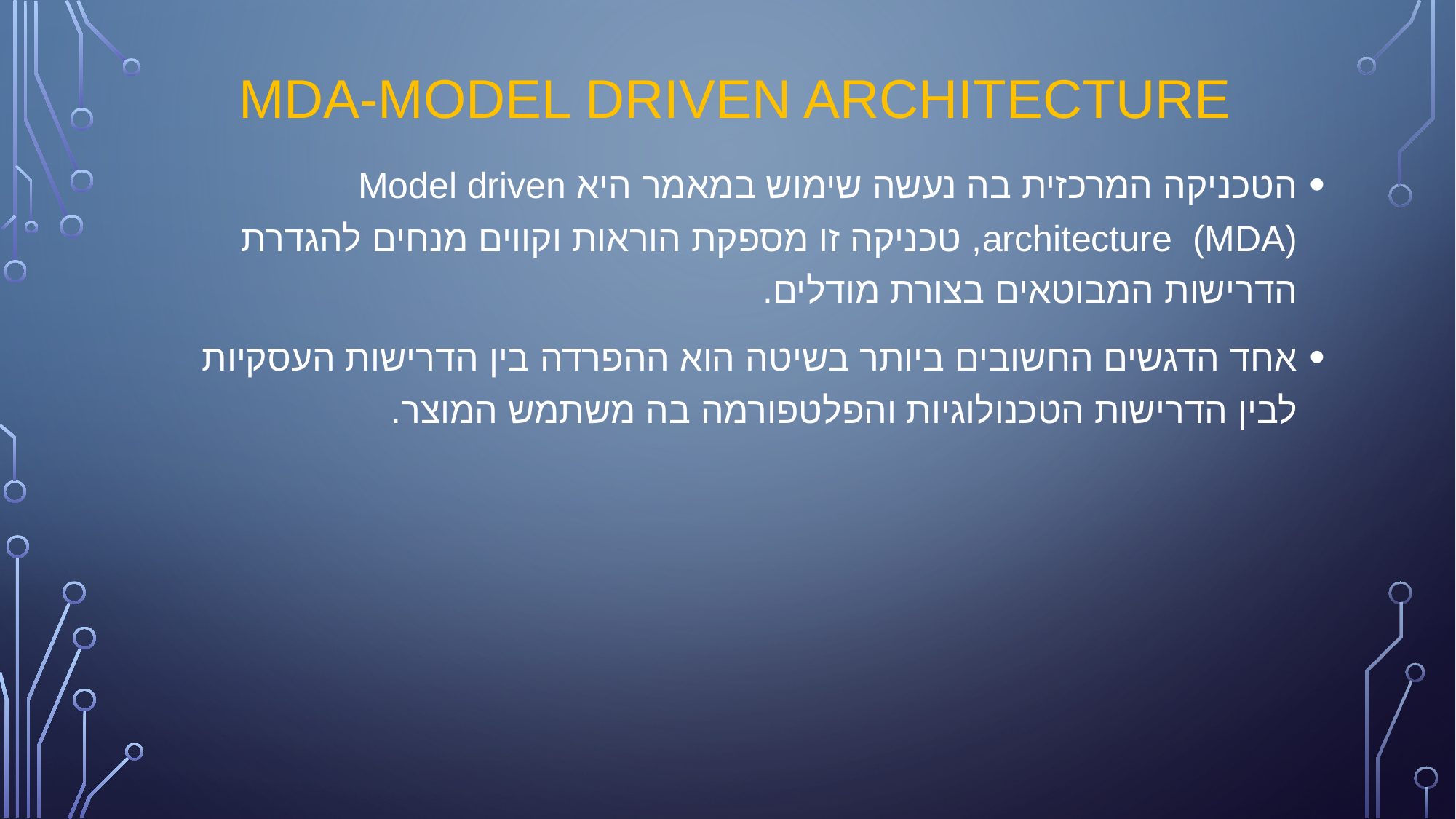

# MDA-Model driven architecture
הטכניקה המרכזית בה נעשה שימוש במאמר היא Model driven architecture  (MDA), טכניקה זו מספקת הוראות וקווים מנחים להגדרת הדרישות המבוטאים בצורת מודלים.
אחד הדגשים החשובים ביותר בשיטה הוא ההפרדה בין הדרישות העסקיות לבין הדרישות הטכנולוגיות והפלטפורמה בה משתמש המוצר.